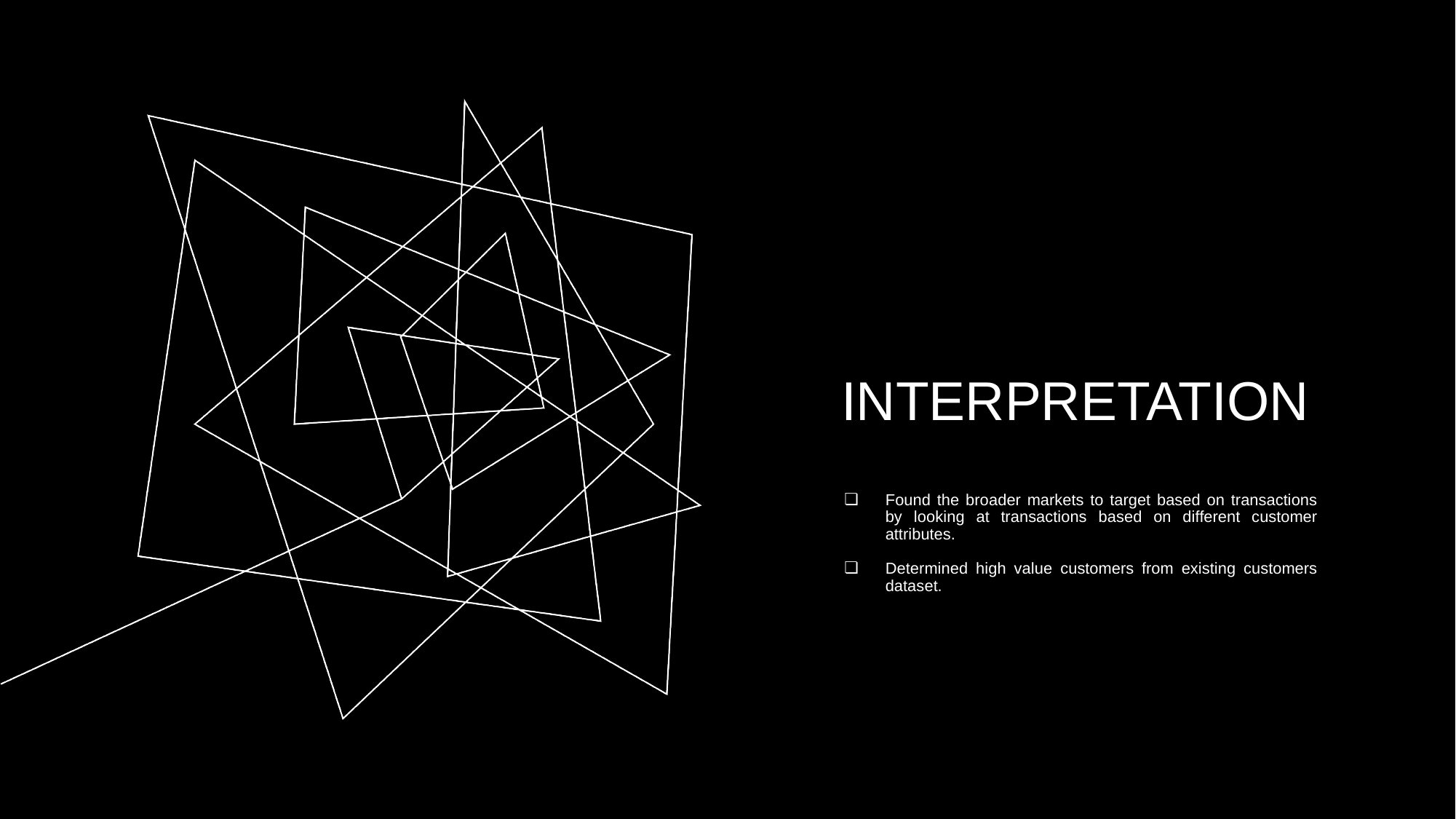

# INTERPRETATION

Found the broader markets to target based on transactions by looking at transactions based on different customer attributes.

Determined high value customers from existing customers dataset.
Utilise findings to find the broader markets to target based on customers demographics and attributes (Section: Interpretation).
Utilise findings to find the broader markets to target based on customers demographics and attributes (Section: Interpretatio